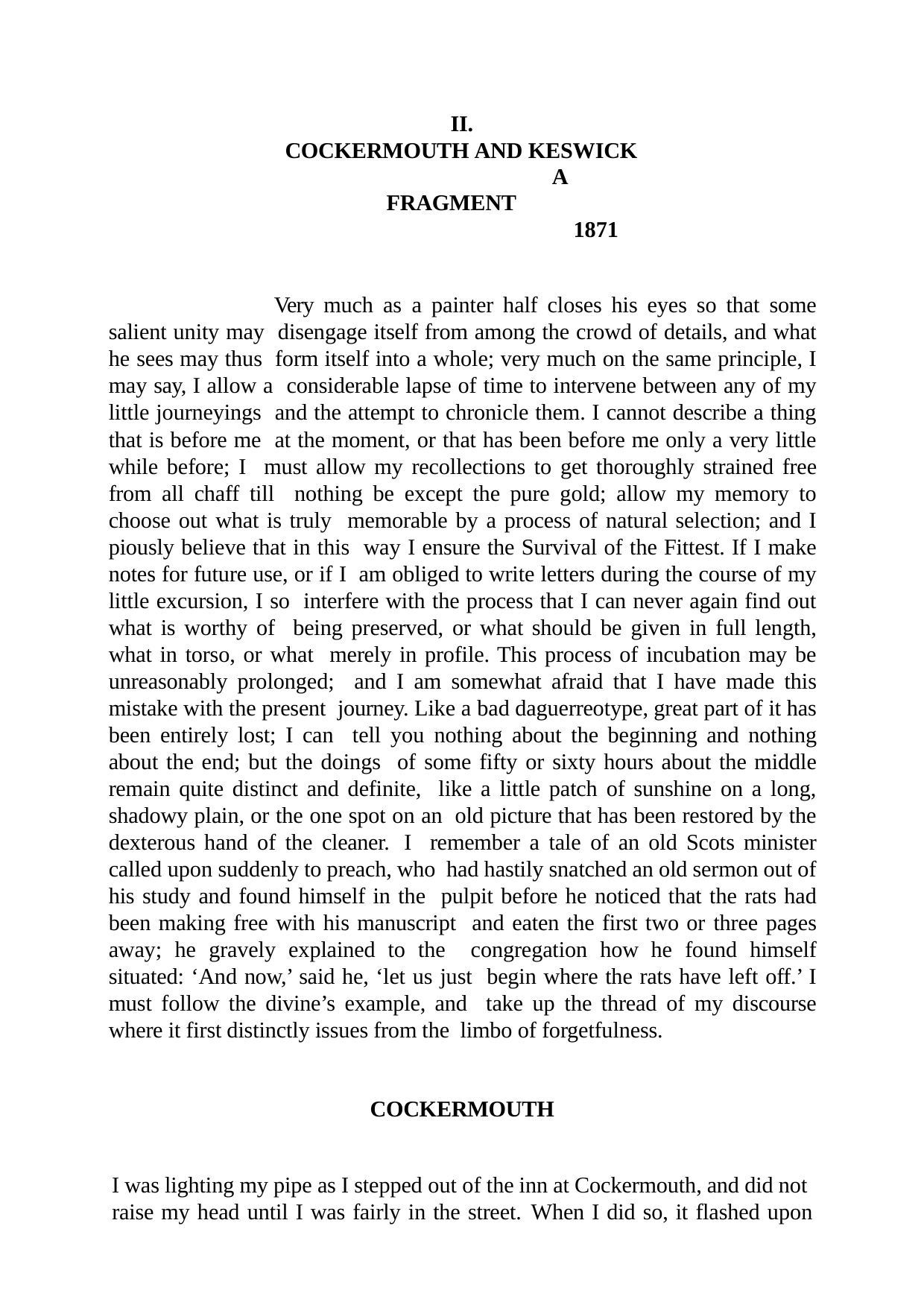

II.  COCKERMOUTH AND KESWICK
A FRAGMENT
1871

Very much as a painter half closes his eyes so that some salient unity may  disengage itself from among the crowd of details, and what he sees may thus  form itself into a whole; very much on the same principle, I may say, I allow a  considerable lapse of time to intervene between any of my little journeyings  and the attempt to chronicle them. I cannot describe a thing that is before me  at the moment, or that has been before me only a very little while before; I  must allow my recollections to get thoroughly strained free from all chaff till  nothing be except the pure gold; allow my memory to choose out what is truly  memorable by a process of natural selection; and I piously believe that in this  way I ensure the Survival of the Fittest. If I make notes for future use, or if I  am obliged to write letters during the course of my little excursion, I so  interfere with the process that I can never again find out what is worthy of  being preserved, or what should be given in full length, what in torso, or what  merely in profile. This process of incubation may be unreasonably prolonged;  and I am somewhat afraid that I have made this mistake with the present  journey. Like a bad daguerreotype, great part of it has been entirely lost; I can  tell you nothing about the beginning and nothing about the end; but the doings  of some fifty or sixty hours about the middle remain quite distinct and definite,  like a little patch of sunshine on a long, shadowy plain, or the one spot on an  old picture that has been restored by the dexterous hand of the cleaner. I  remember a tale of an old Scots minister called upon suddenly to preach, who  had hastily snatched an old sermon out of his study and found himself in the  pulpit before he noticed that the rats had been making free with his manuscript  and eaten the first two or three pages away; he gravely explained to the  congregation how he found himself situated: ‘And now,’ said he, ‘let us just  begin where the rats have left off.’ I must follow the divine’s example, and  take up the thread of my discourse where it first distinctly issues from the  limbo of forgetfulness.
COCKERMOUTH

I was lighting my pipe as I stepped out of the inn at Cockermouth, and did not  raise my head until I was fairly in the street. When I did so, it flashed upon